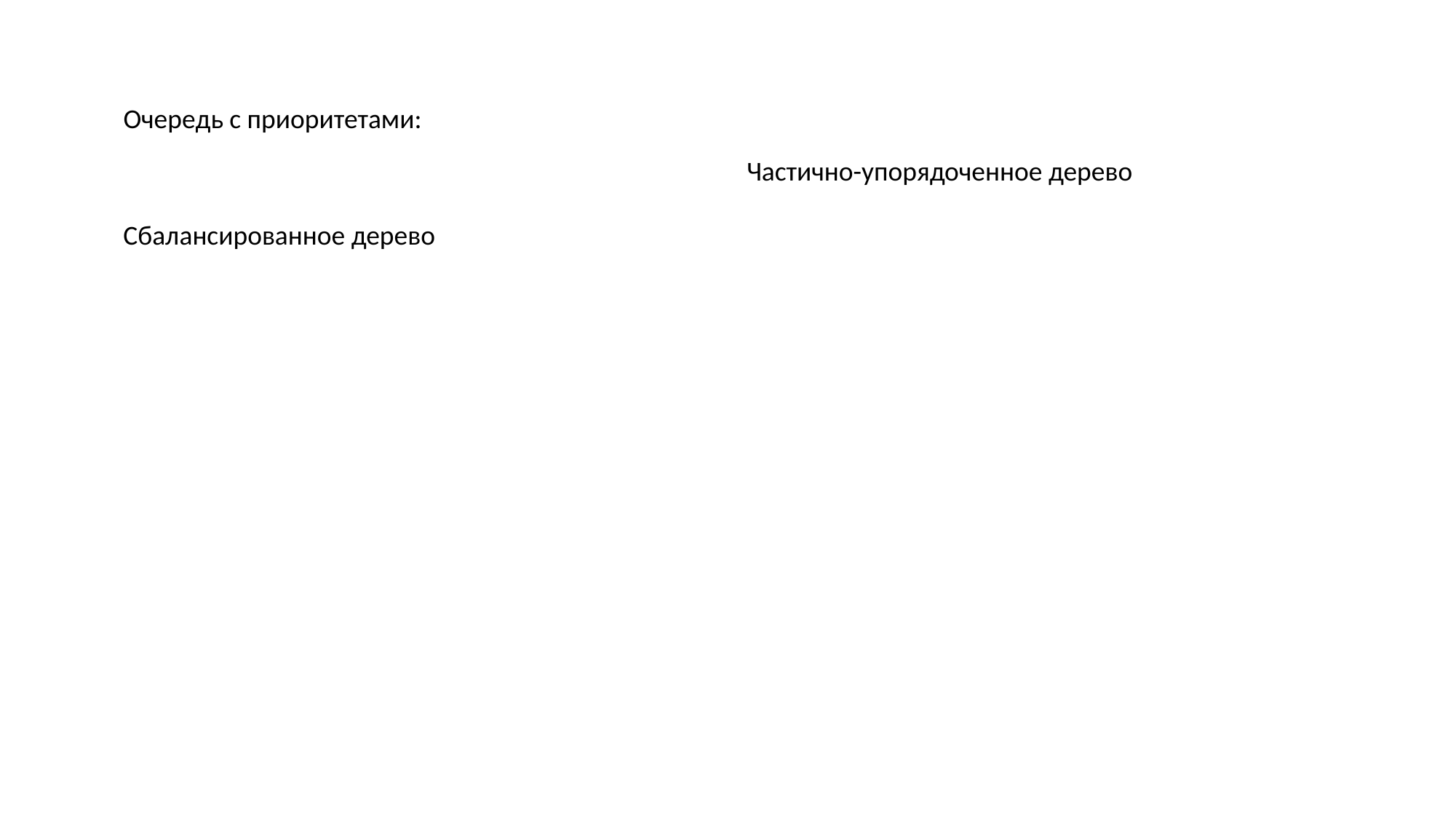

Очередь с приоритетами:

Частично-упорядоченное дерево
Сбалансированное дерево